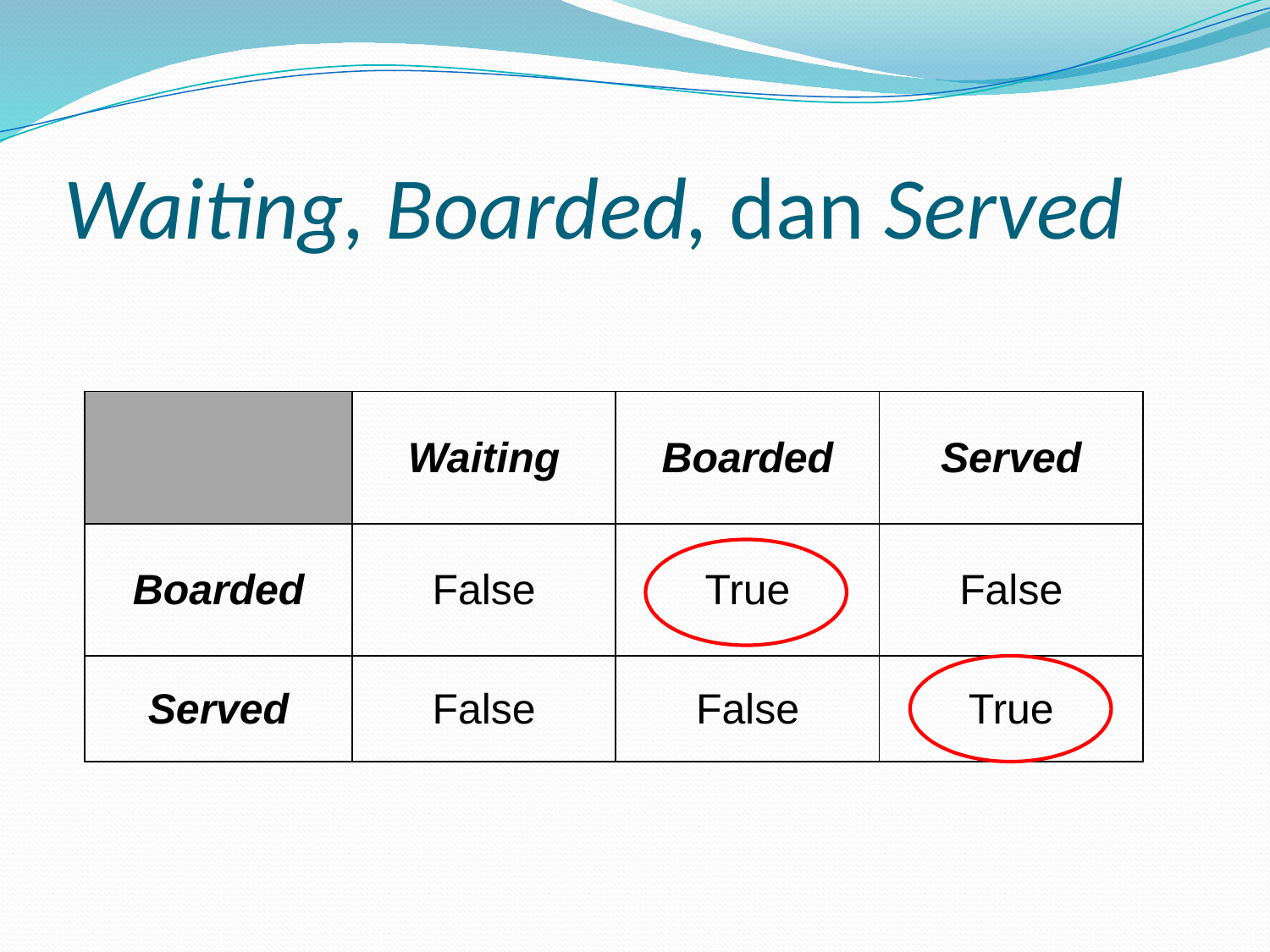

# Waiting, Boarded, dan Served
|  | Waiting | Boarded | Served |
| --- | --- | --- | --- |
| Boarded | False | True | False |
| Served | False | False | True |